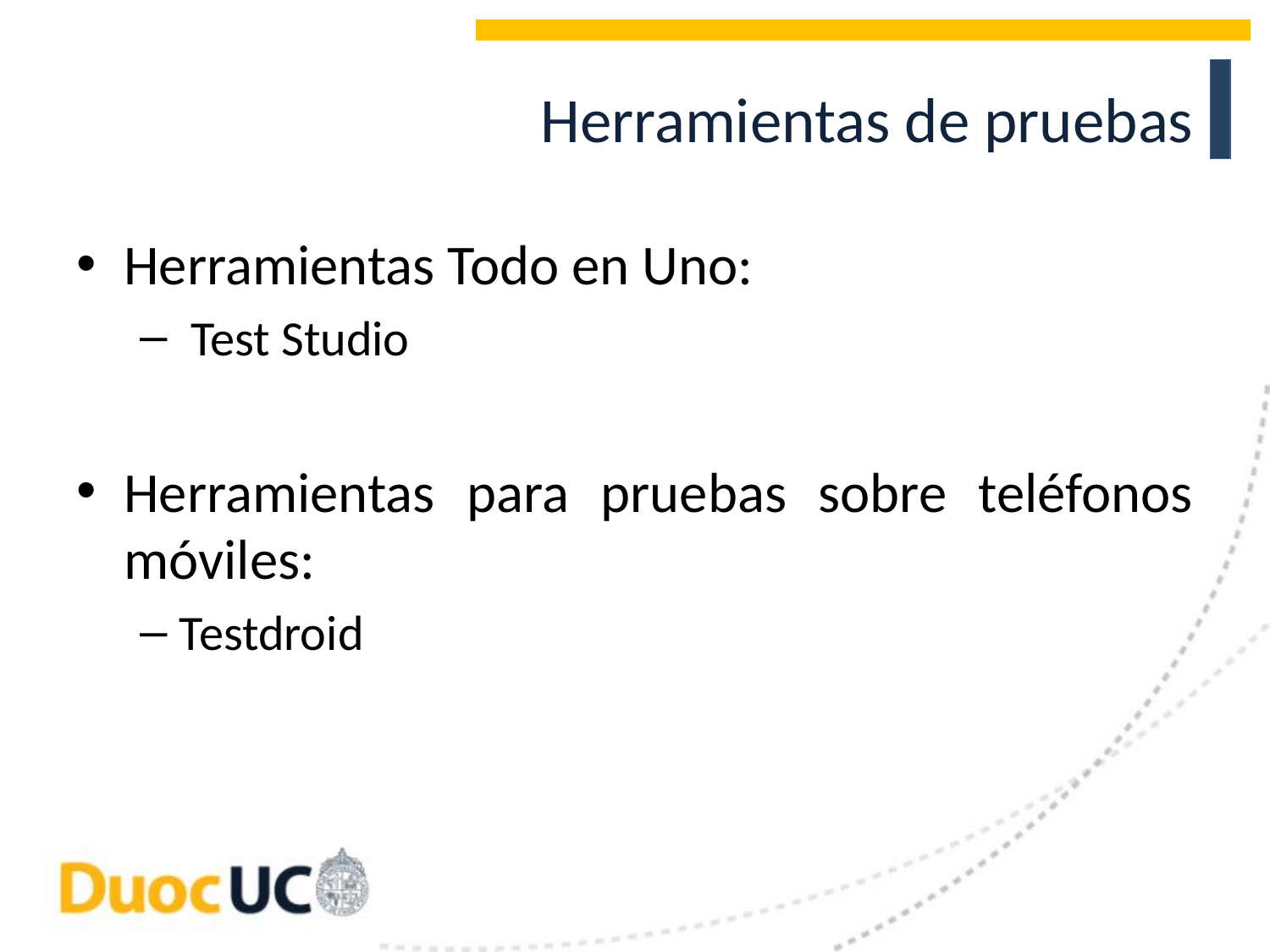

# Herramientas de pruebas
Herramientas Todo en Uno:
 Test Studio

Herramientas para pruebas sobre teléfonos móviles:
Testdroid